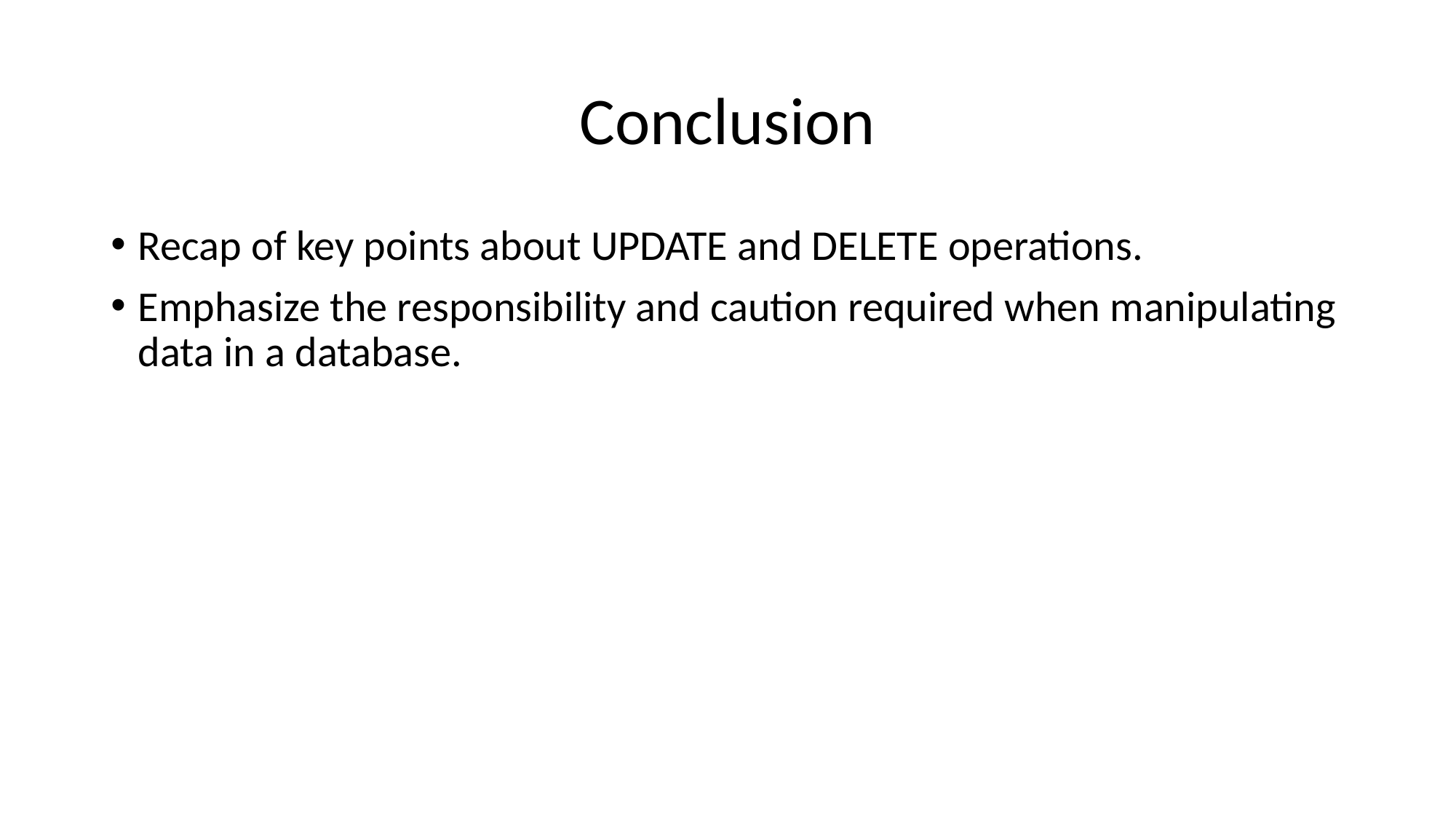

# Conclusion
Recap of key points about UPDATE and DELETE operations.
Emphasize the responsibility and caution required when manipulating data in a database.